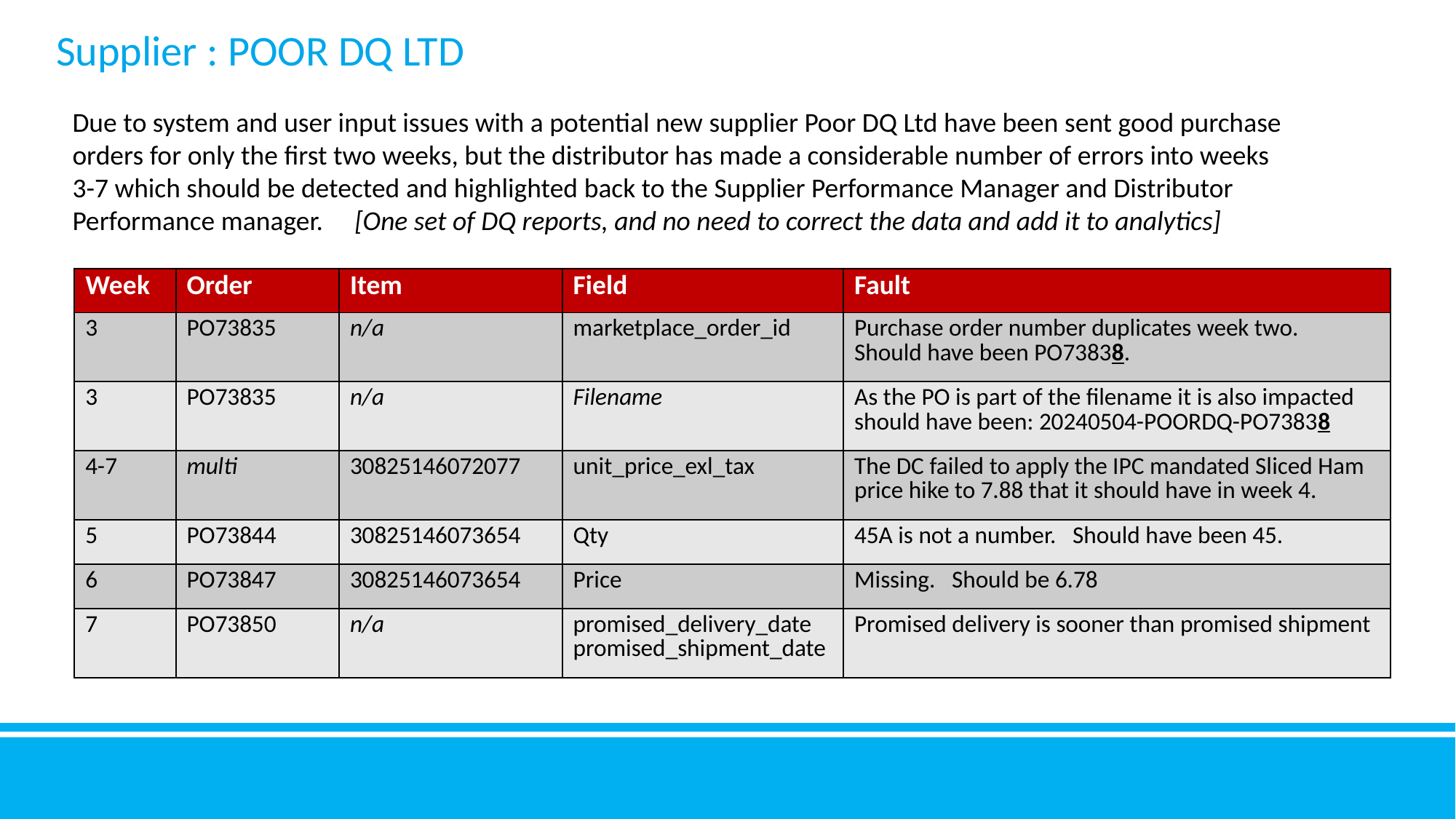

Supplier : POOR DQ LTD
Due to system and user input issues with a potential new supplier Poor DQ Ltd have been sent good purchase orders for only the first two weeks, but the distributor has made a considerable number of errors into weeks 3-7 which should be detected and highlighted back to the Supplier Performance Manager and Distributor Performance manager.     [One set of DQ reports, and no need to correct the data and add it to analytics]
| Week | Order | Item | Field | Fault |
| --- | --- | --- | --- | --- |
| 3 | PO73835 | n/a | marketplace\_order\_id | Purchase order number duplicates week two. Should have been PO73838. |
| 3 | PO73835 | n/a | Filename | As the PO is part of the filename it is also impacted should have been: 20240504-POORDQ-PO73838 |
| 4-7 | multi | 30825146072077 | unit\_price\_exl\_tax | The DC failed to apply the IPC mandated Sliced Ham price hike to 7.88 that it should have in week 4. |
| 5 | PO73844 | 30825146073654 | Qty | 45A is not a number. Should have been 45. |
| 6 | PO73847 | 30825146073654 | Price | Missing. Should be 6.78 |
| 7 | PO73850 | n/a | promised\_delivery\_date promised\_shipment\_date | Promised delivery is sooner than promised shipment |